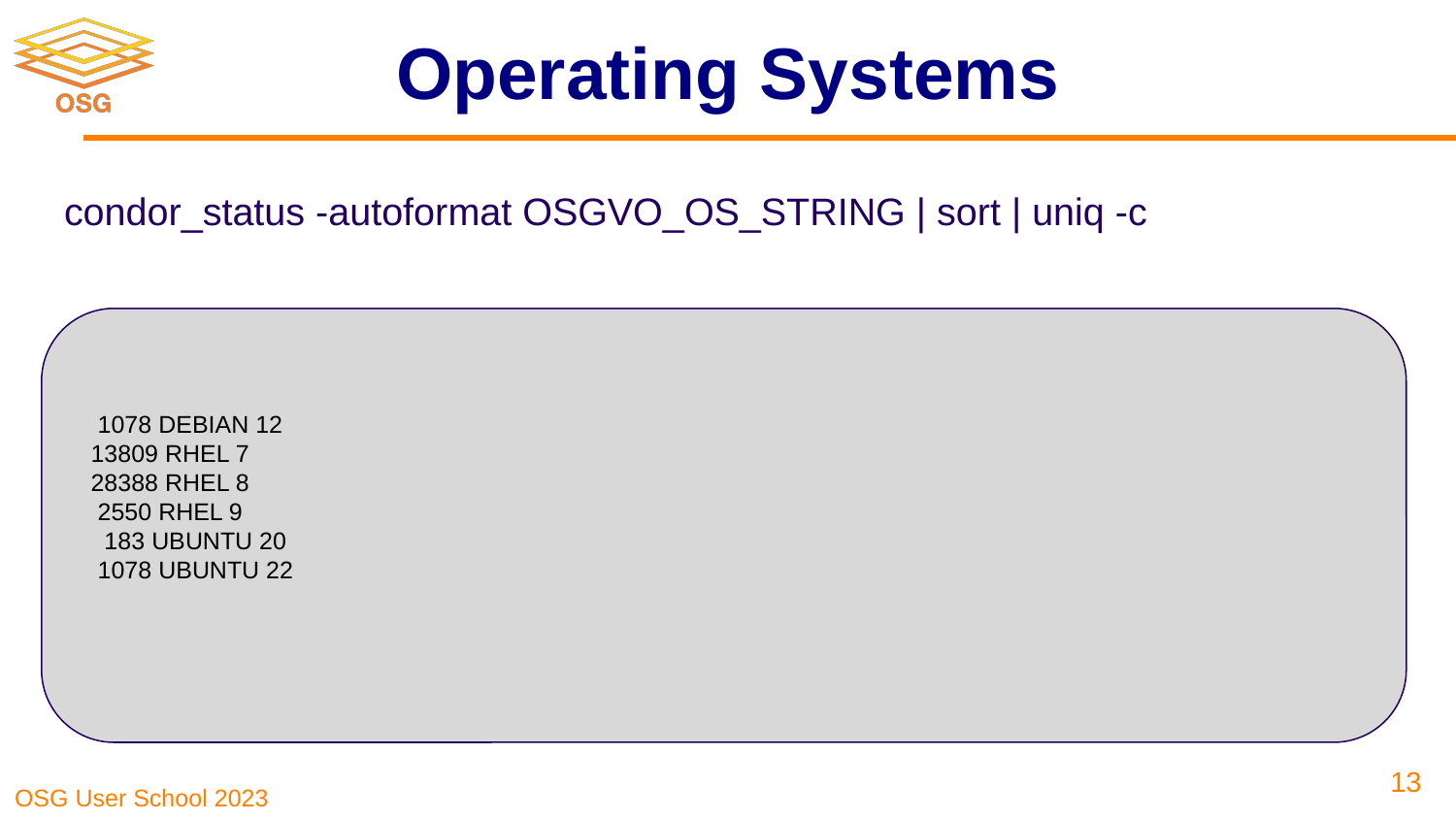

# Operating Systems
condor_status -autoformat OSGVO_OS_STRING | sort | uniq -c
   1078 DEBIAN 12
  13809 RHEL 7
  28388 RHEL 8
   2550 RHEL 9
    183 UBUNTU 20
   1078 UBUNTU 22

13